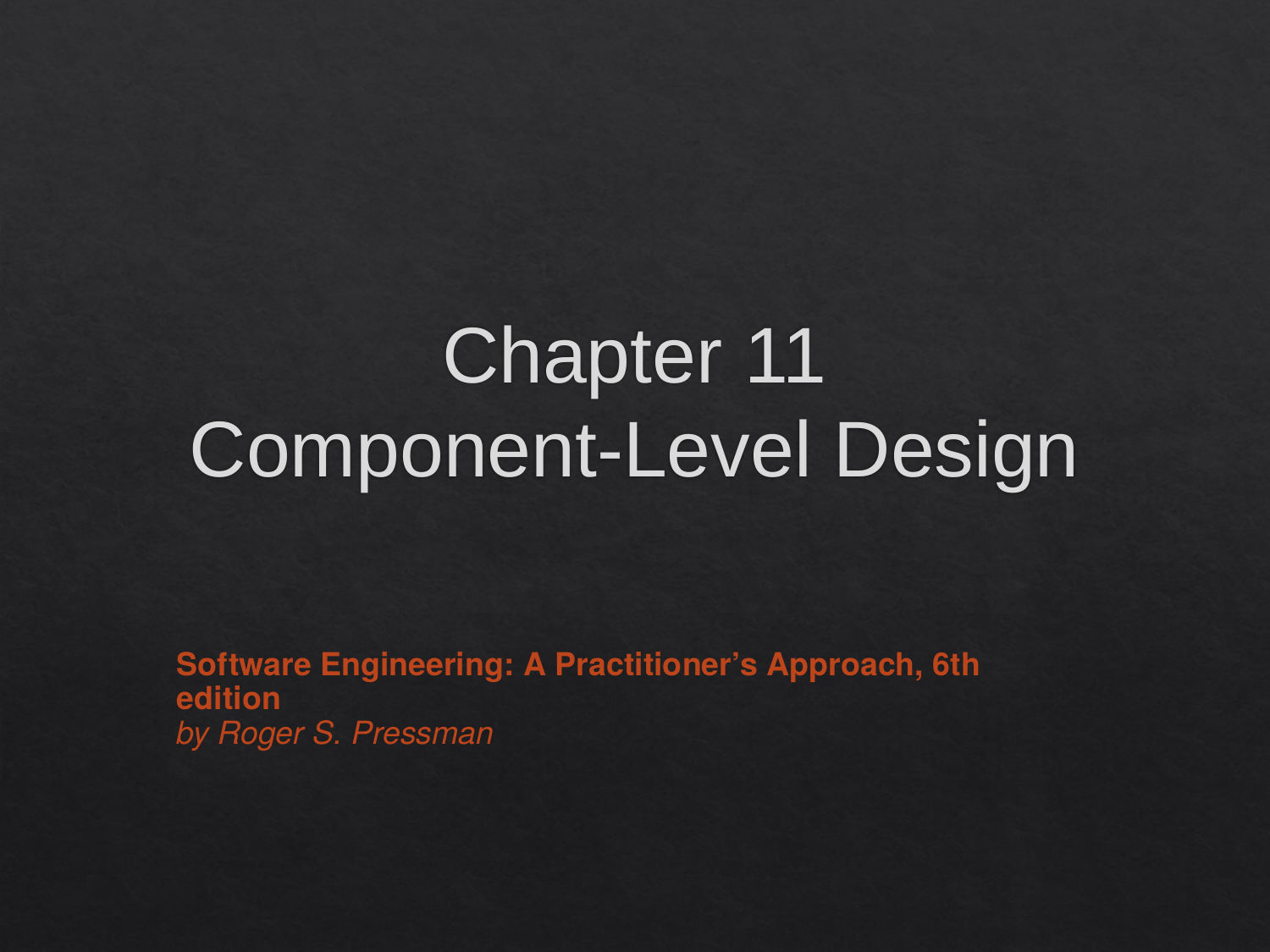

Chapter 11
Component-Level Design
Software Engineering: A Practitioner’s Approach, 6th edition
by Roger S. Pressman